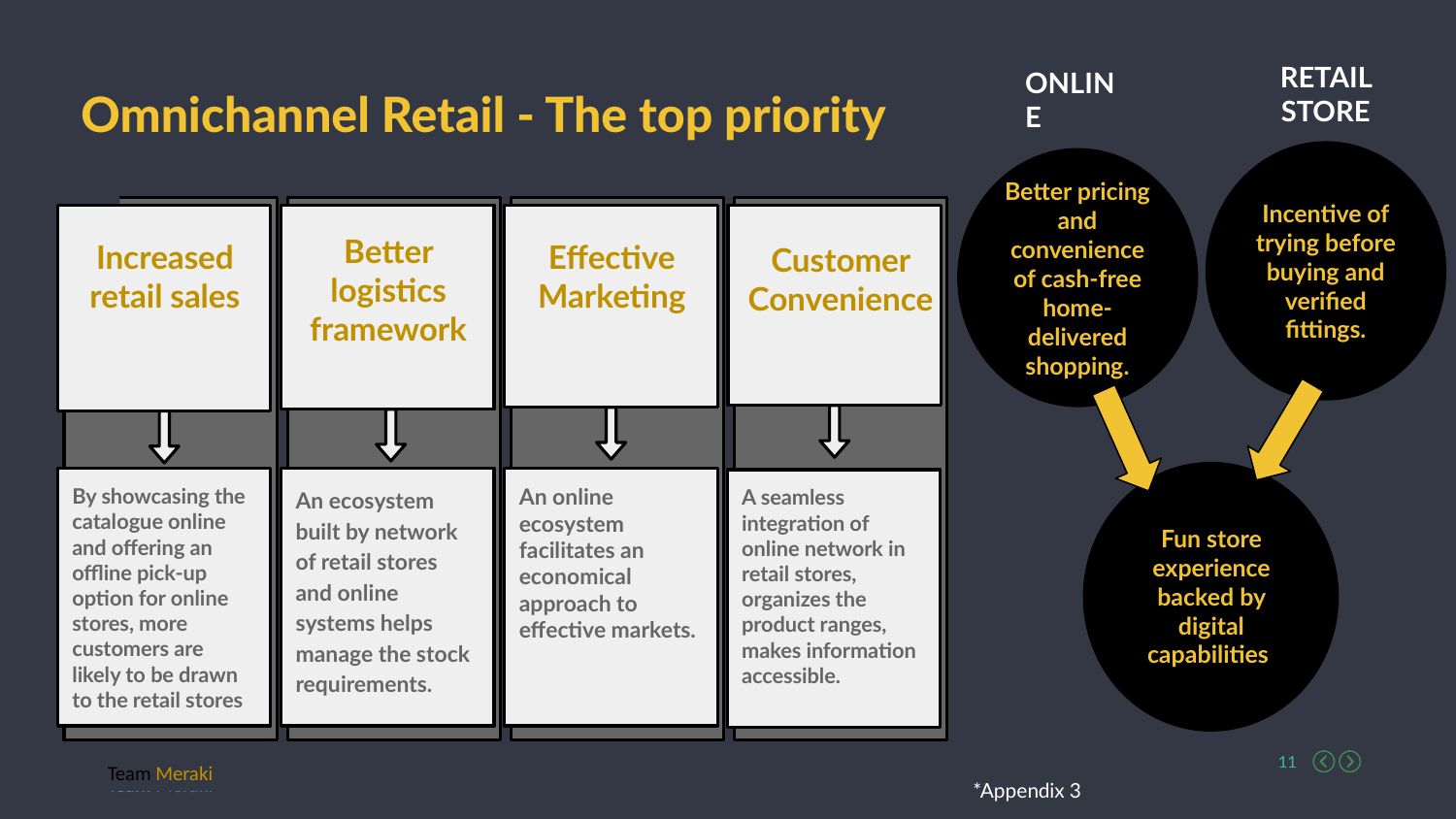

Omnichannel Retail - The top priority
RETAIL STORE
ONLINE

Incentive of trying before buying and verified fittings.

Better pricing and convenience of cash-free home-delivered shopping.

Fun store experience backed by digital capabilities

Increased retail sales

By showcasing the catalogue online and offering an offline pick-up option for online stores, more customers are likely to be drawn to the retail stores

Better logistics framework

An ecosystem built by network of retail stores and online systems helps manage the stock requirements.

Effective Marketing

An online ecosystem facilitates an economical approach to effective markets.

Customer Convenience

A seamless integration of online network in retail stores, organizes the product ranges, makes information accessible.
Team Meraki

Team Meraki

*Appendix 3